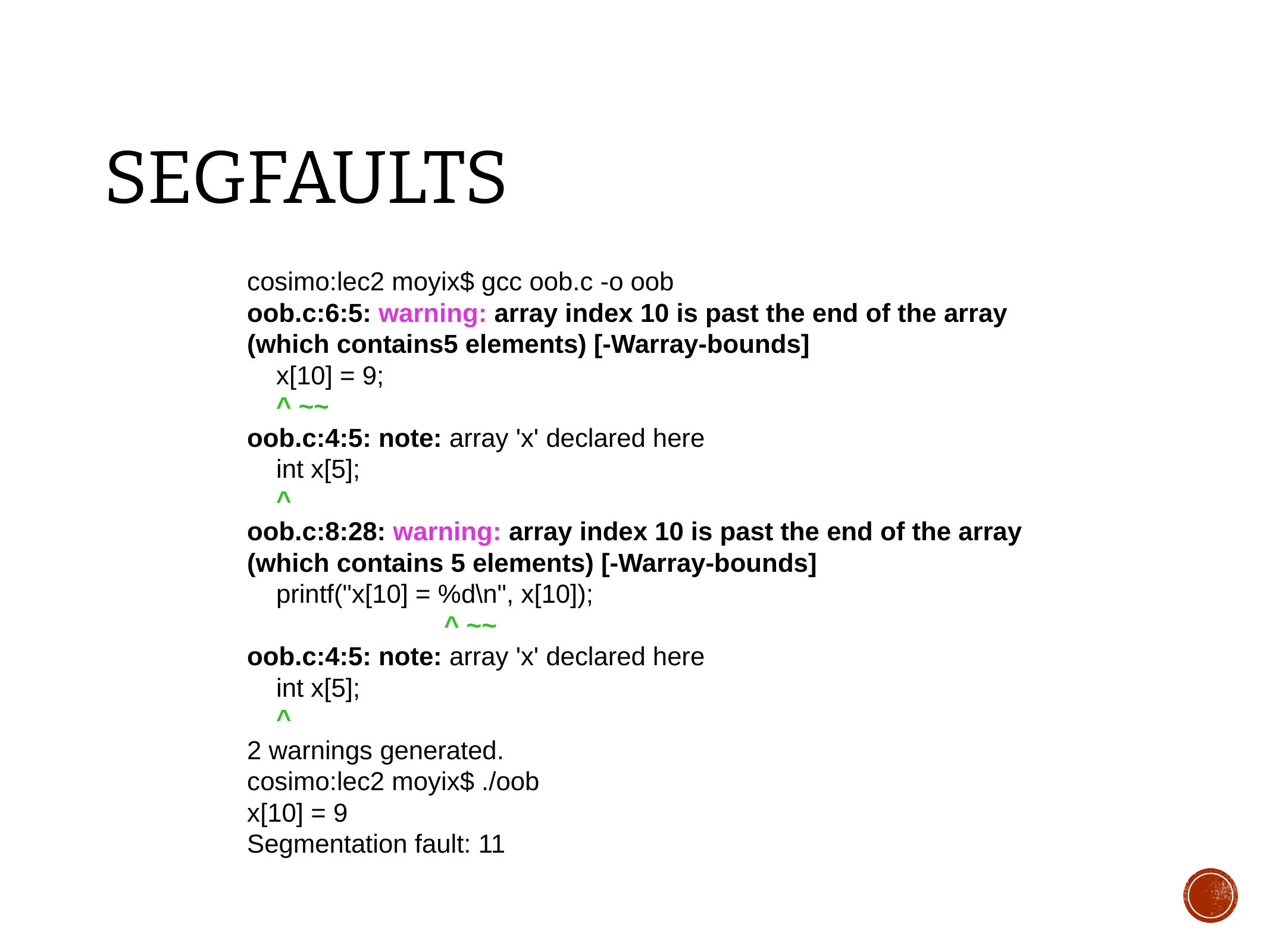

# Segfaults
cosimo:lec2 moyix$ gcc oob.c -o oob
oob.c:6:5: warning: array index 10 is past the end of the array
(which contains5 elements) [-Warray-bounds]
    x[10] = 9;
    ^ ~~
oob.c:4:5: note: array 'x' declared here
    int x[5];
    ^
oob.c:8:28: warning: array index 10 is past the end of the array
(which contains 5 elements) [-Warray-bounds]
    printf("x[10] = %d\n", x[10]);
                           ^ ~~
oob.c:4:5: note: array 'x' declared here
    int x[5];
    ^
2 warnings generated.
cosimo:lec2 moyix$ ./oob
x[10] = 9
Segmentation fault: 11